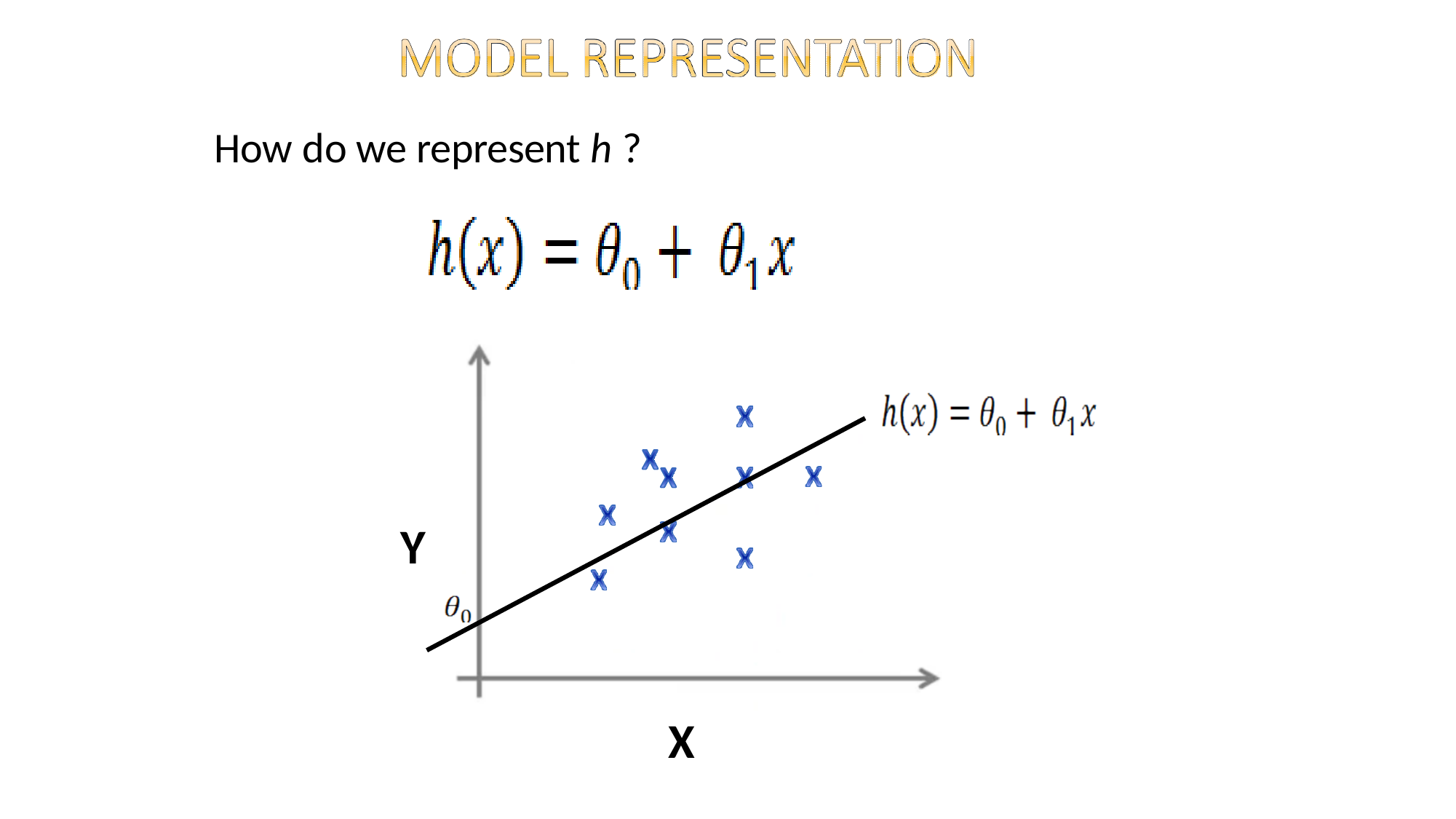

How do we represent h ?

Y

X